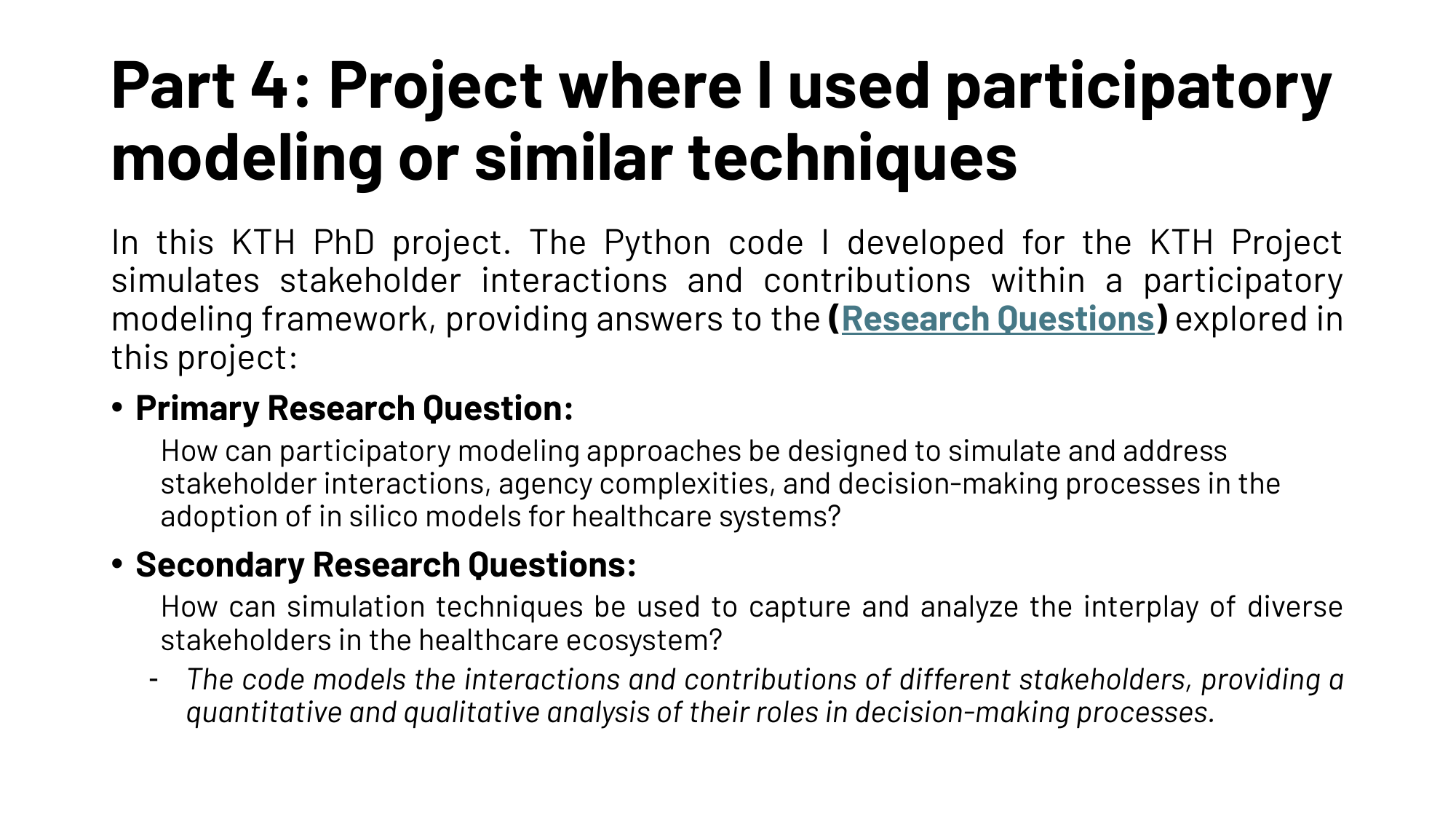

# Part 4: Project where I used participatory modeling or similar techniques
In this KTH PhD project. The Python code I developed for the KTH Project simulates stakeholder interactions and contributions within a participatory modeling framework, providing answers to the (Research Questions) explored in this project:
Primary Research Question:
How can participatory modeling approaches be designed to simulate and address stakeholder interactions, agency complexities, and decision-making processes in the adoption of in silico models for healthcare systems?
Secondary Research Questions:
How can simulation techniques be used to capture and analyze the interplay of diverse stakeholders in the healthcare ecosystem?
The code models the interactions and contributions of different stakeholders, providing a quantitative and qualitative analysis of their roles in decision-making processes.